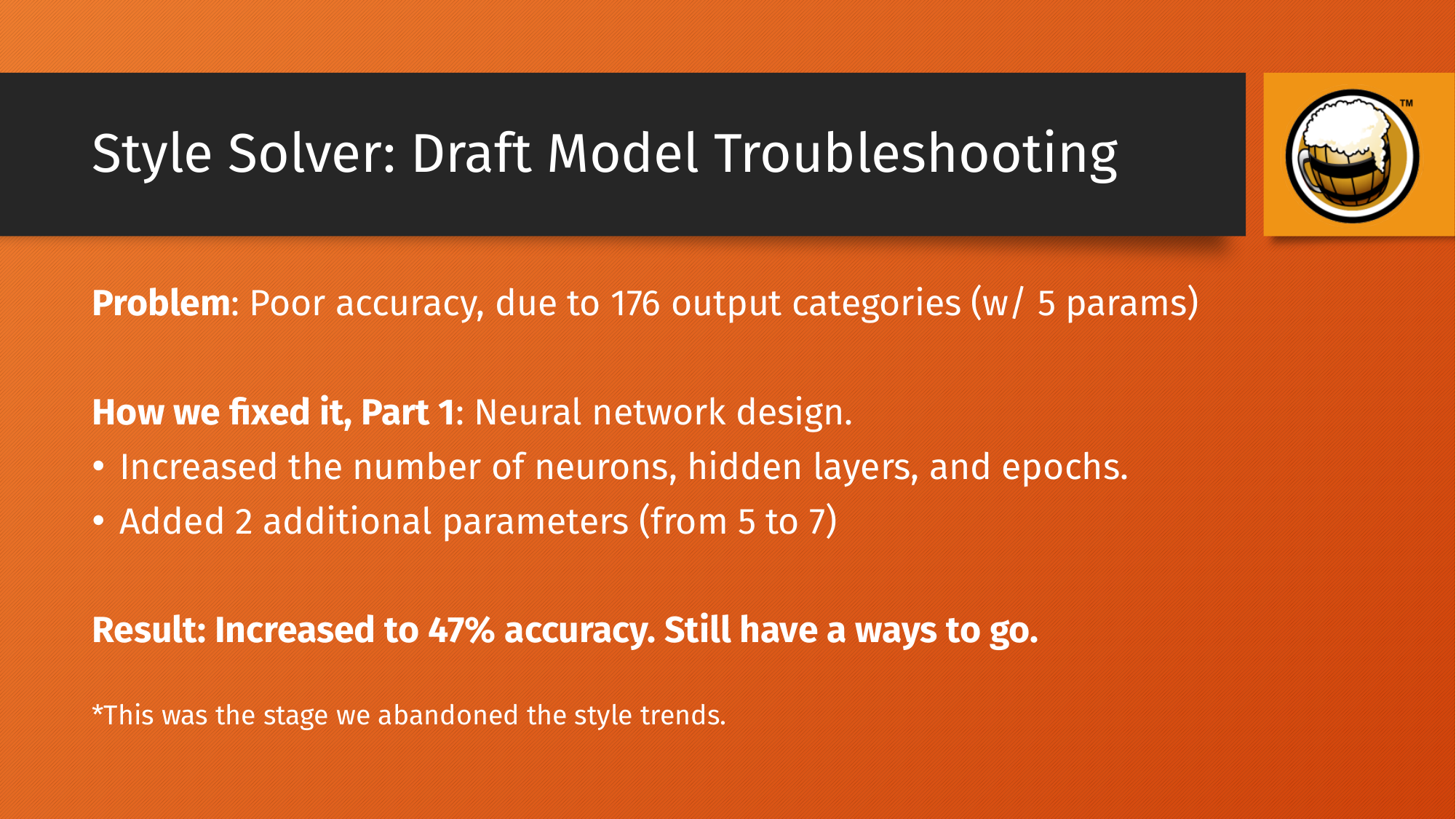

# Style Solver: Draft Model Troubleshooting
Problem: Poor accuracy, due to 176 output categories (w/ 5 params)

How we fixed it, Part 1: Neural network design.
Increased the number of neurons, hidden layers, and epochs.
Added 2 additional parameters (from 5 to 7)

Result: Increased to 47% accuracy. Still have a ways to go.

*This was the stage we abandoned the style trends.